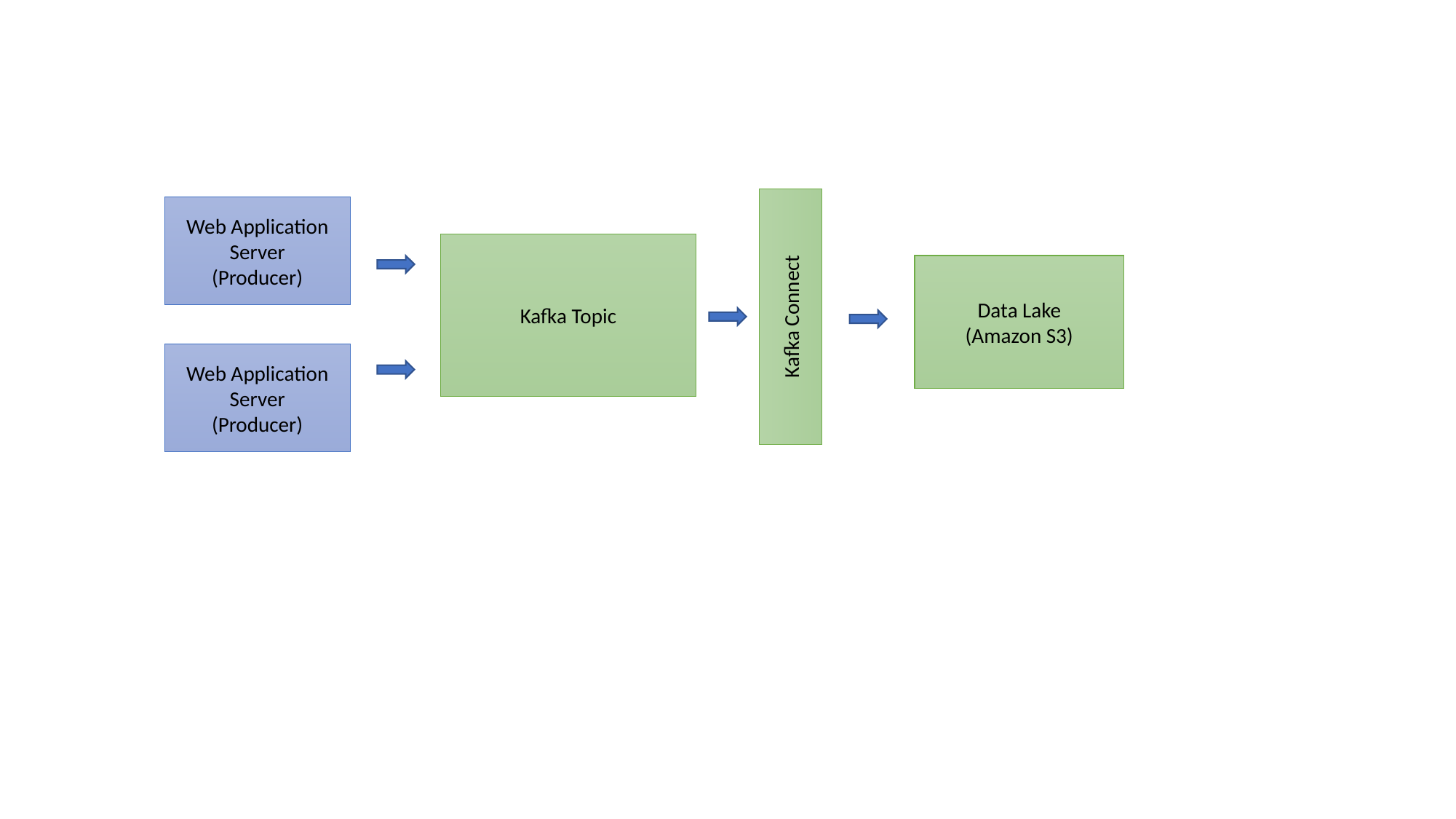

Web Application
Server
(Producer)
Kafka Topic

Data Lake
(Amazon S3)
Kafka Connect

Web Application
Server
(Producer)